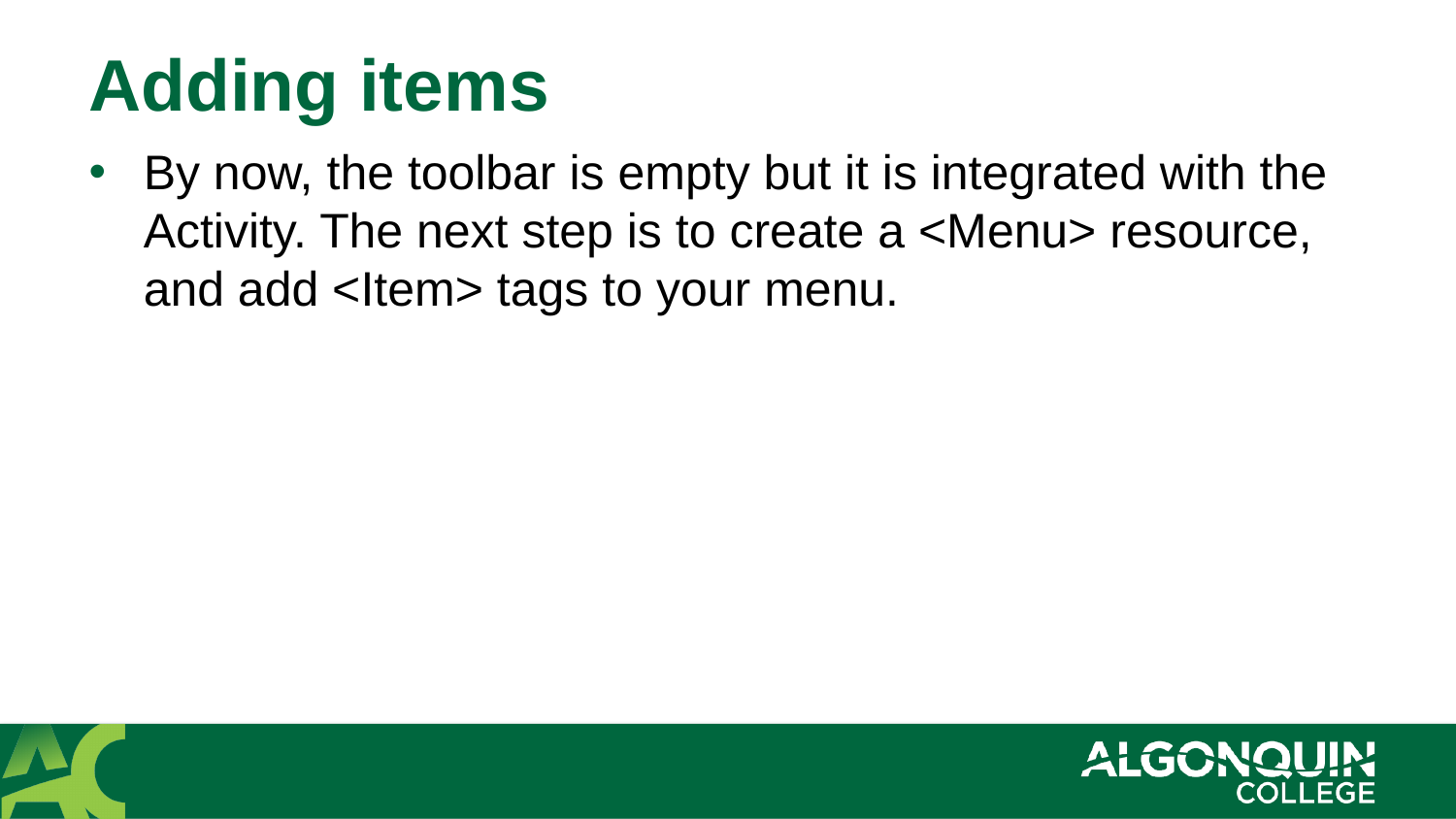

# Adding items
By now, the toolbar is empty but it is integrated with the Activity. The next step is to create a <Menu> resource, and add <Item> tags to your menu.